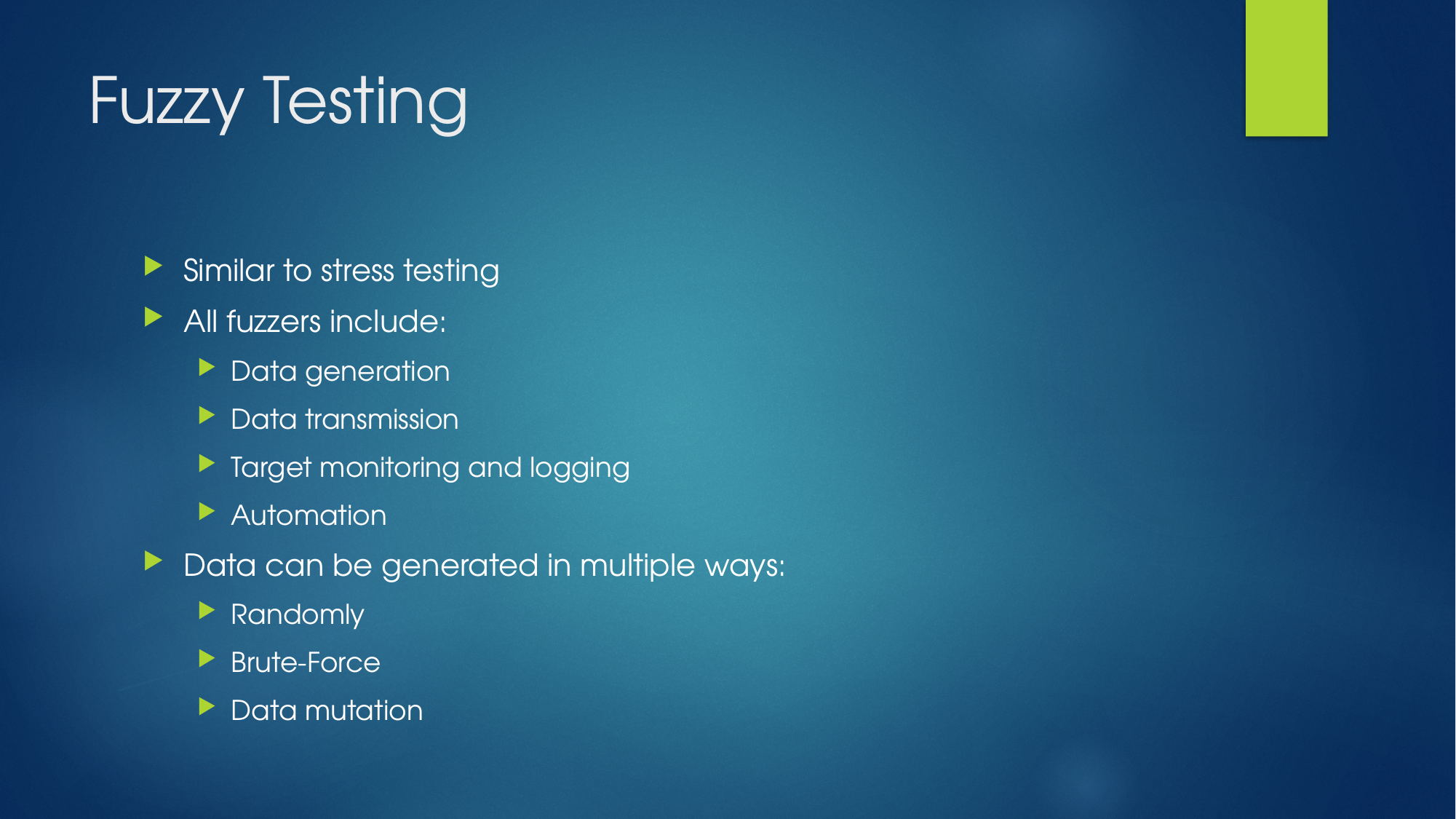

# Fuzzy Testing
Similar to stress testing
All fuzzers include:
Data generation
Data transmission
Target monitoring and logging
Automation
Data can be generated in multiple ways:
Randomly
Brute-Force
Data mutation